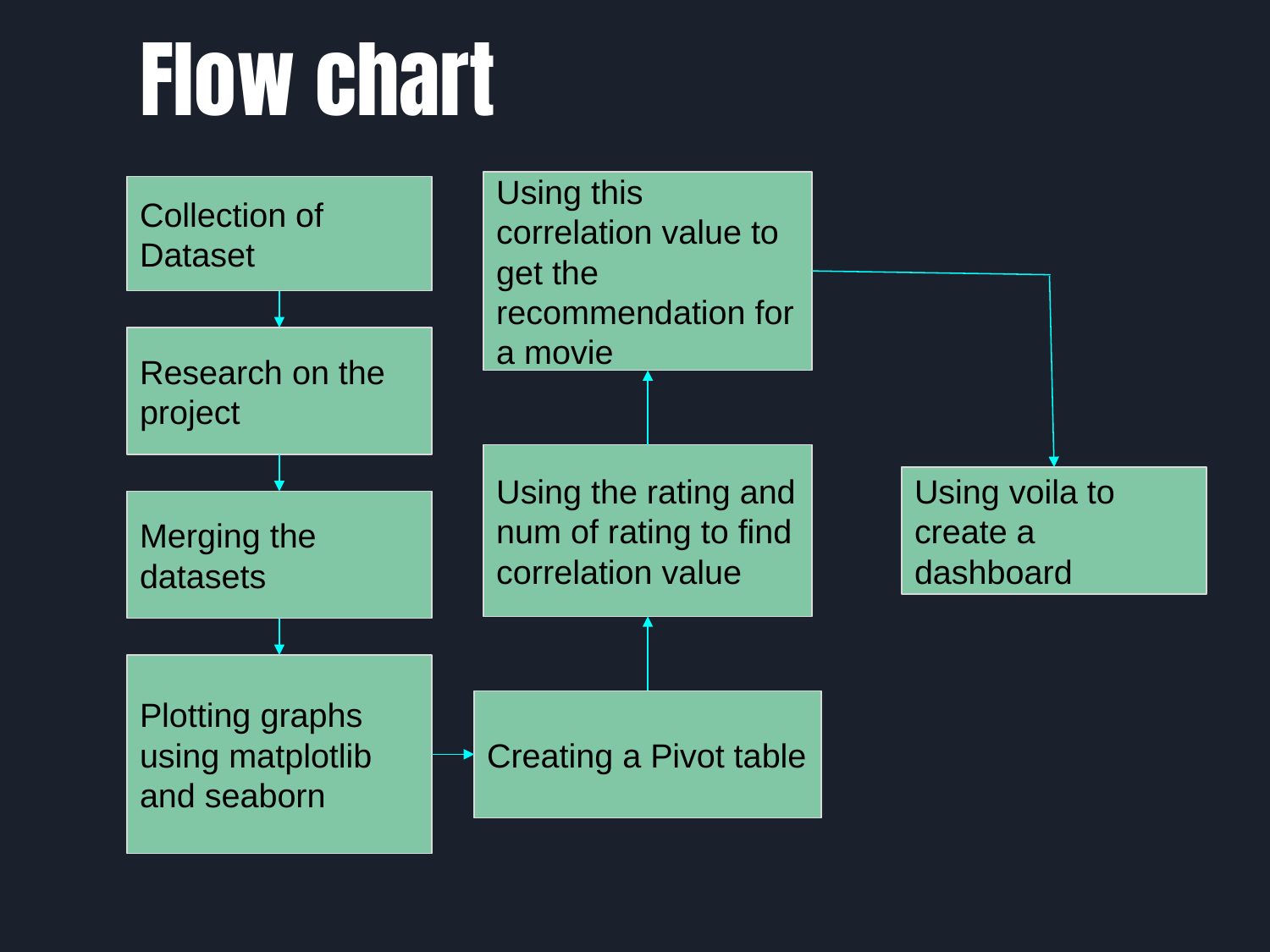

# Flow chart
Using this correlation value to get the recommendation for a movie
Collection of Dataset
Research on the project
Using the rating and num of rating to find correlation value
Using voila to create a dashboard
Merging the datasets
Plotting graphs using matplotlib and seaborn
Creating a Pivot table